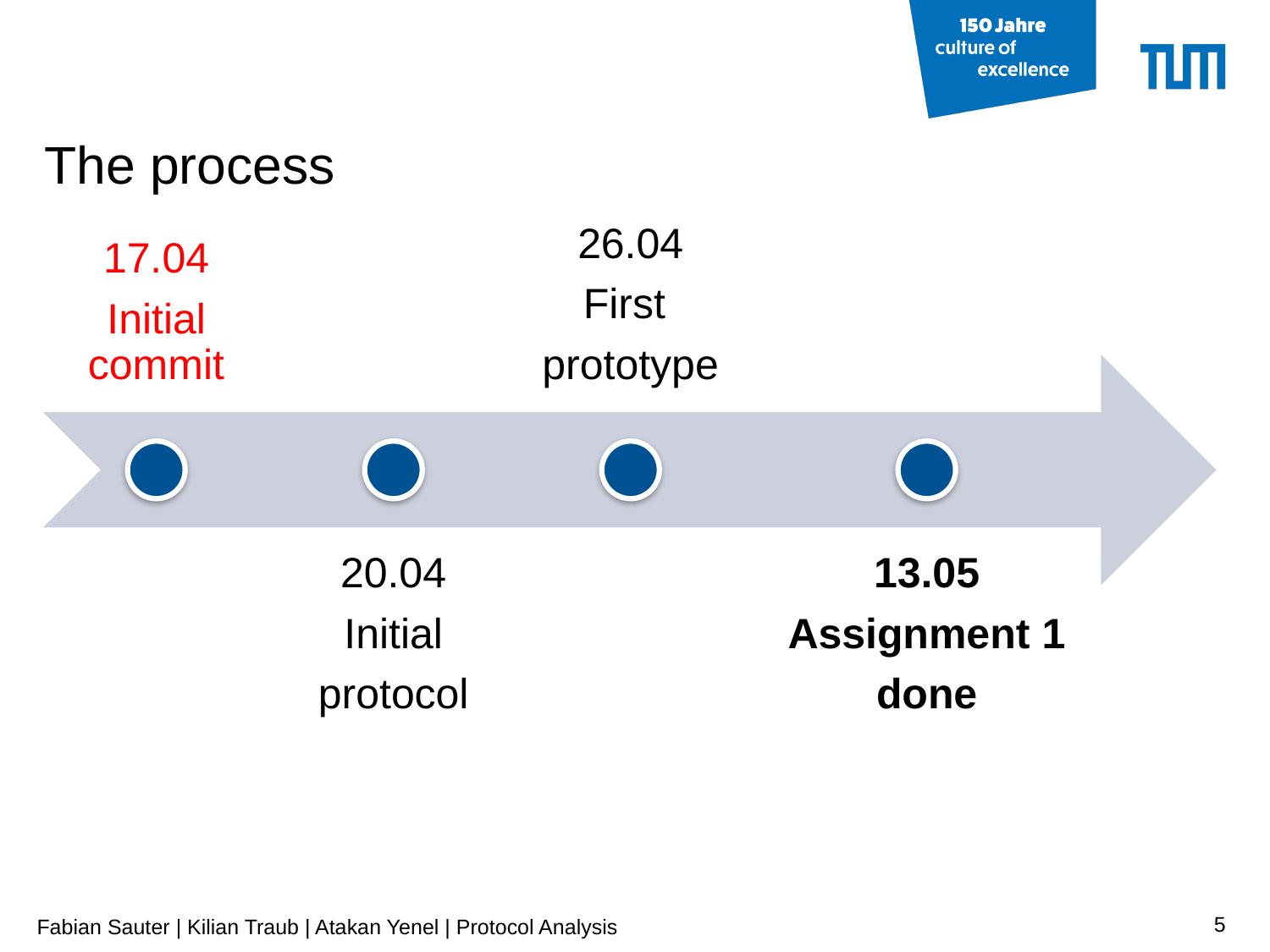

# The process
17.04
Initial commit
20.04
Initial
protocol
26.04
First
prototype
13.05
Assignment 1
done
5
Fabian Sauter | Kilian Traub | Atakan Yenel | Protocol Analysis